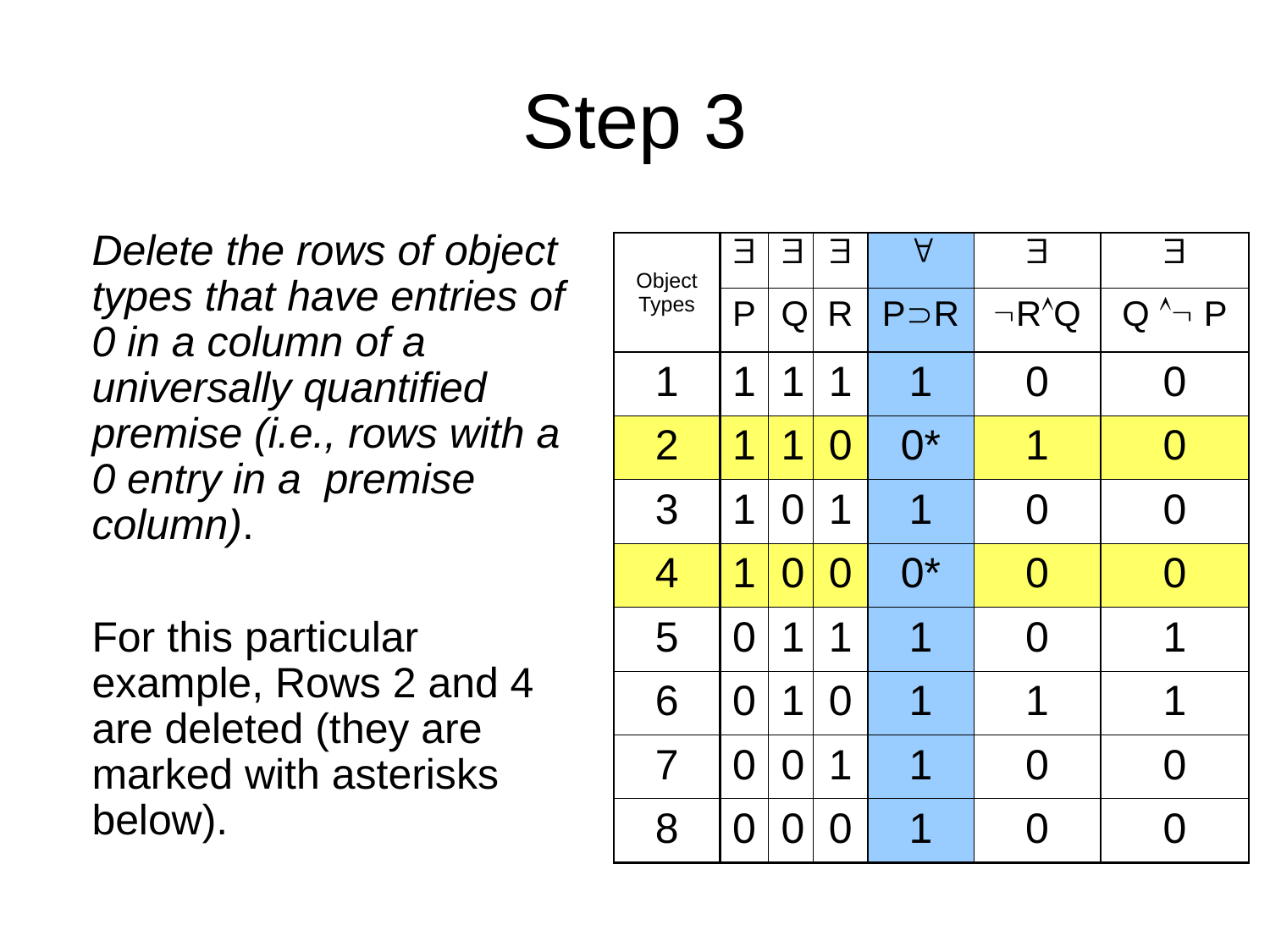

# Step 3
	Delete the rows of object types that have entries of 0 in a column of a universally quantified premise (i.e., rows with a 0 entry in a  premise column).

	For this particular example, Rows 2 and 4 are deleted (they are marked with asterisks below).
| Object Types | ∃ | ∃ | ∃ | ∀ | ∃ | ∃ |
| --- | --- | --- | --- | --- | --- | --- |
|  | P | Q | R | P⊃R | ¬R∧Q | Q ∧¬ P |
| 1 | 1 | 1 | 1 | 1 | 0 | 0 |
| 2 | 1 | 1 | 0 | 0\* | 1 | 0 |
| 3 | 1 | 0 | 1 | 1 | 0 | 0 |
| 4 | 1 | 0 | 0 | 0\* | 0 | 0 |
| 5 | 0 | 1 | 1 | 1 | 0 | 1 |
| 6 | 0 | 1 | 0 | 1 | 1 | 1 |
| 7 | 0 | 0 | 1 | 1 | 0 | 0 |
| 8 | 0 | 0 | 0 | 1 | 0 | 0 |